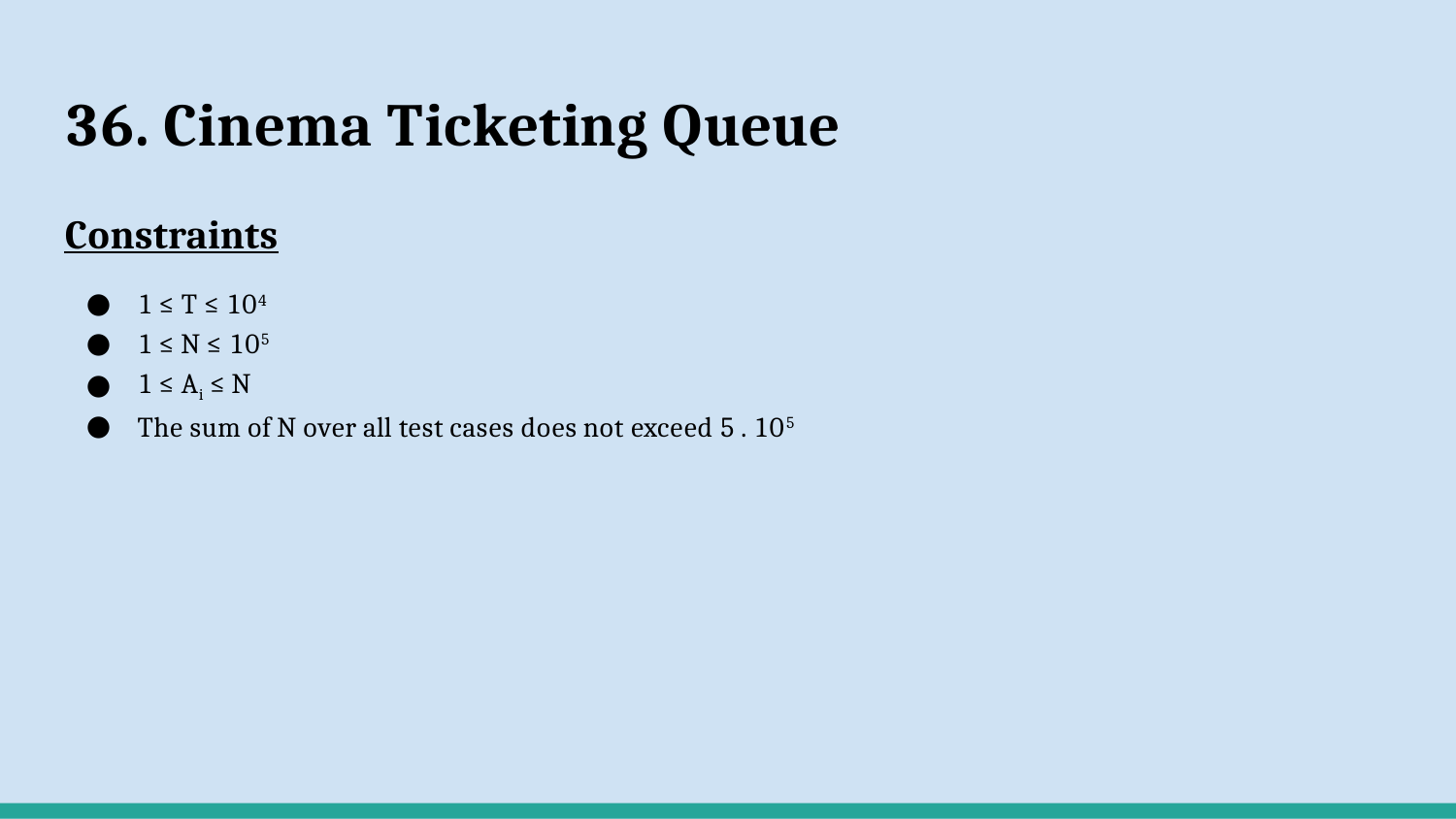

# 36. Cinema Ticketing Queue
Constraints
1 ≤ T ≤ 104
1 ≤ N ≤ 105
1 ≤ Ai ≤ N
The sum of N over all test cases does not exceed 5 . 105